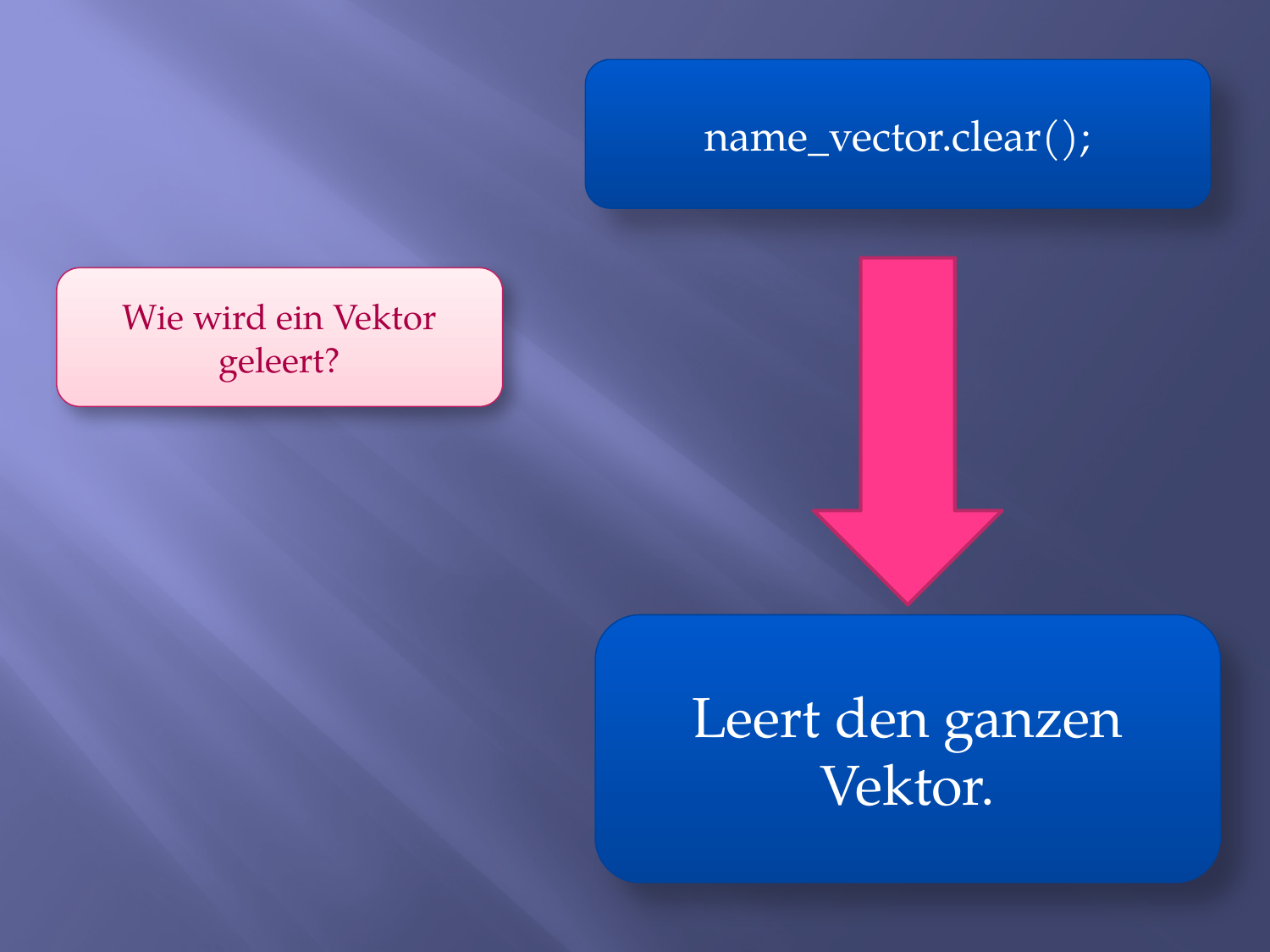

name_vector.clear();

Wie wird ein Vektor geleert?
Leert den ganzen Vektor.